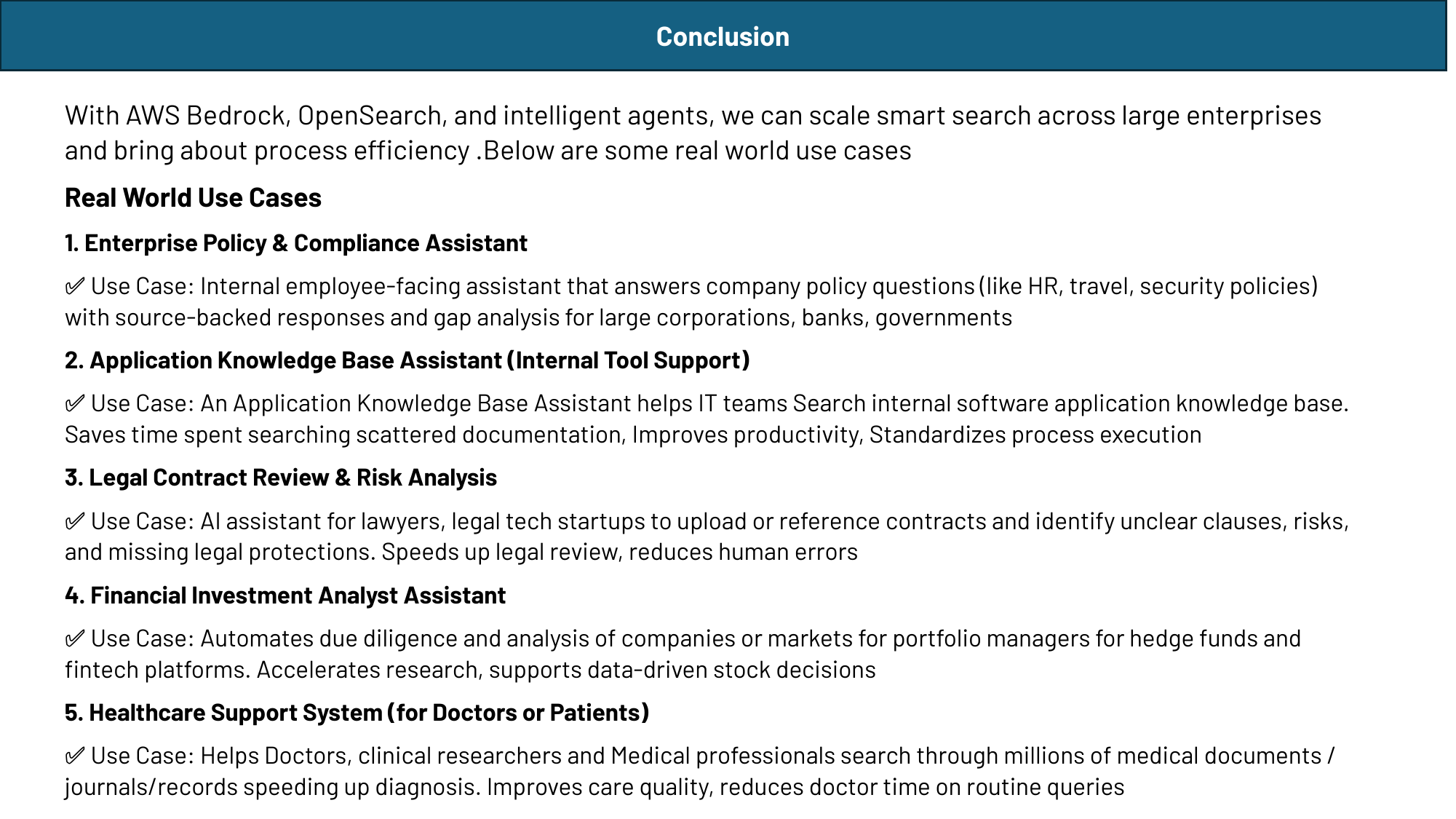

Conclusion
With AWS Bedrock, OpenSearch, and intelligent agents, we can scale smart search across large enterprises and bring about process efficiency .Below are some real world use cases
Real World Use Cases
1. Enterprise Policy & Compliance Assistant
✅ Use Case: Internal employee-facing assistant that answers company policy questions (like HR, travel, security policies) with source-backed responses and gap analysis for large corporations, banks, governments
2. Application Knowledge Base Assistant (Internal Tool Support)
✅ Use Case: An Application Knowledge Base Assistant helps IT teams Search internal software application knowledge base. Saves time spent searching scattered documentation, Improves productivity, Standardizes process execution
3. Legal Contract Review & Risk Analysis
✅ Use Case: AI assistant for lawyers, legal tech startups to upload or reference contracts and identify unclear clauses, risks, and missing legal protections. Speeds up legal review, reduces human errors
4. Financial Investment Analyst Assistant
✅ Use Case: Automates due diligence and analysis of companies or markets for portfolio managers for hedge funds and fintech platforms. Accelerates research, supports data-driven stock decisions
5. Healthcare Support System (for Doctors or Patients)
✅ Use Case: Helps Doctors, clinical researchers and Medical professionals search through millions of medical documents / journals/records speeding up diagnosis. Improves care quality, reduces doctor time on routine queries